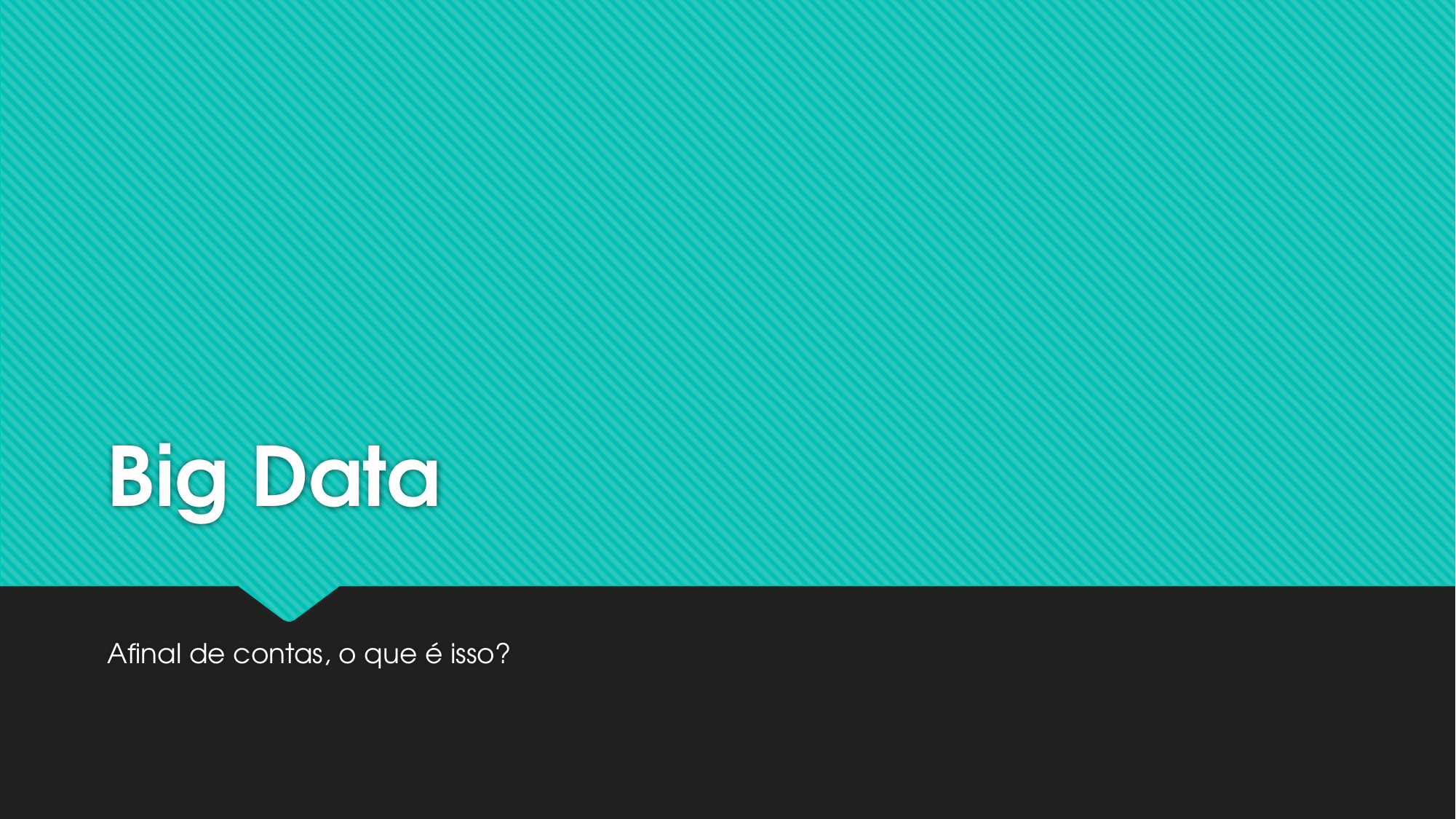

# Big Data
Afinal de contas, o que é isso?